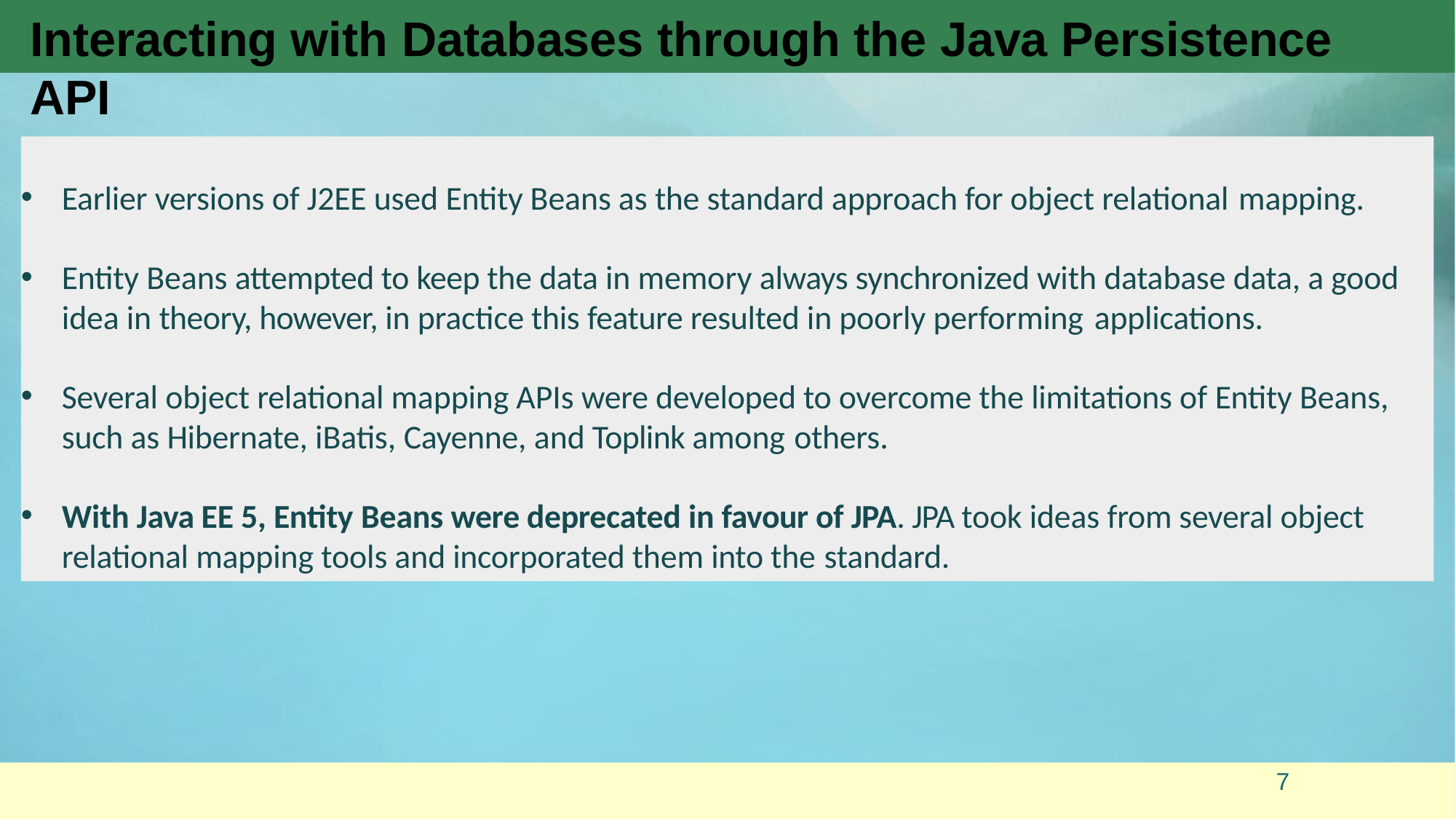

# Interacting with Databases through the Java Persistence API

Earlier versions of J2EE used Entity Beans as the standard approach for object relational mapping.

Entity Beans attempted to keep the data in memory always synchronized with database data, a good  idea in theory, however, in practice this feature resulted in poorly performing applications.

Several object relational mapping APIs were developed to overcome the limitations of Entity Beans,  such as Hibernate, iBatis, Cayenne, and Toplink among others.

With Java EE 5, Entity Beans were deprecated in favour of JPA. JPA took ideas from several object
relational mapping tools and incorporated them into the standard.
7